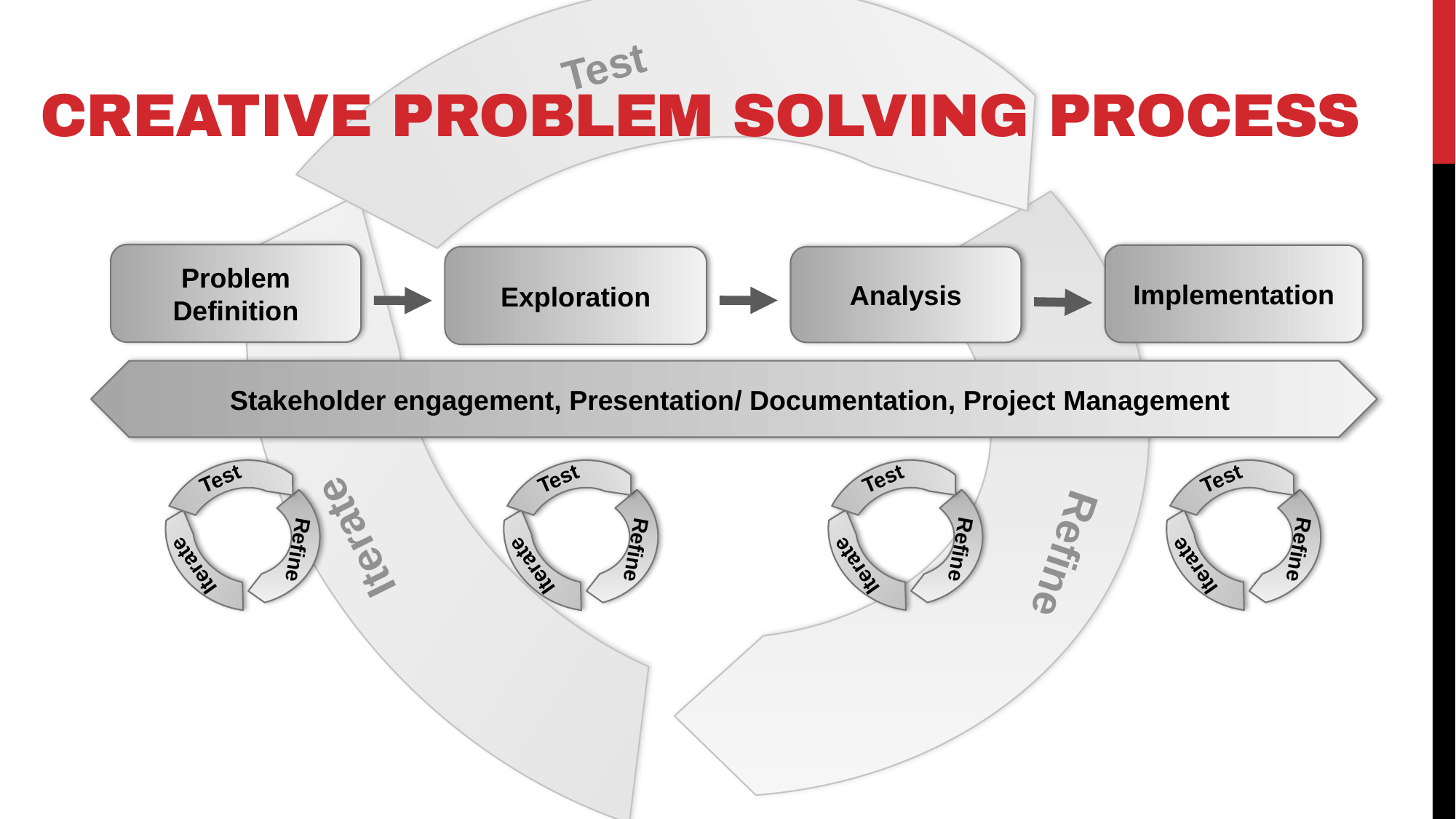

Test

Refine

Iterate
# Creative problem solving process
Problem Definition
Implementation
Exploration
Analysis
Stakeholder engagement, Presentation/ Documentation, Project Management
Test

Refine
Iterate
Test

Refine
Iterate
Test

Refine
Iterate
Test

Refine
Iterate